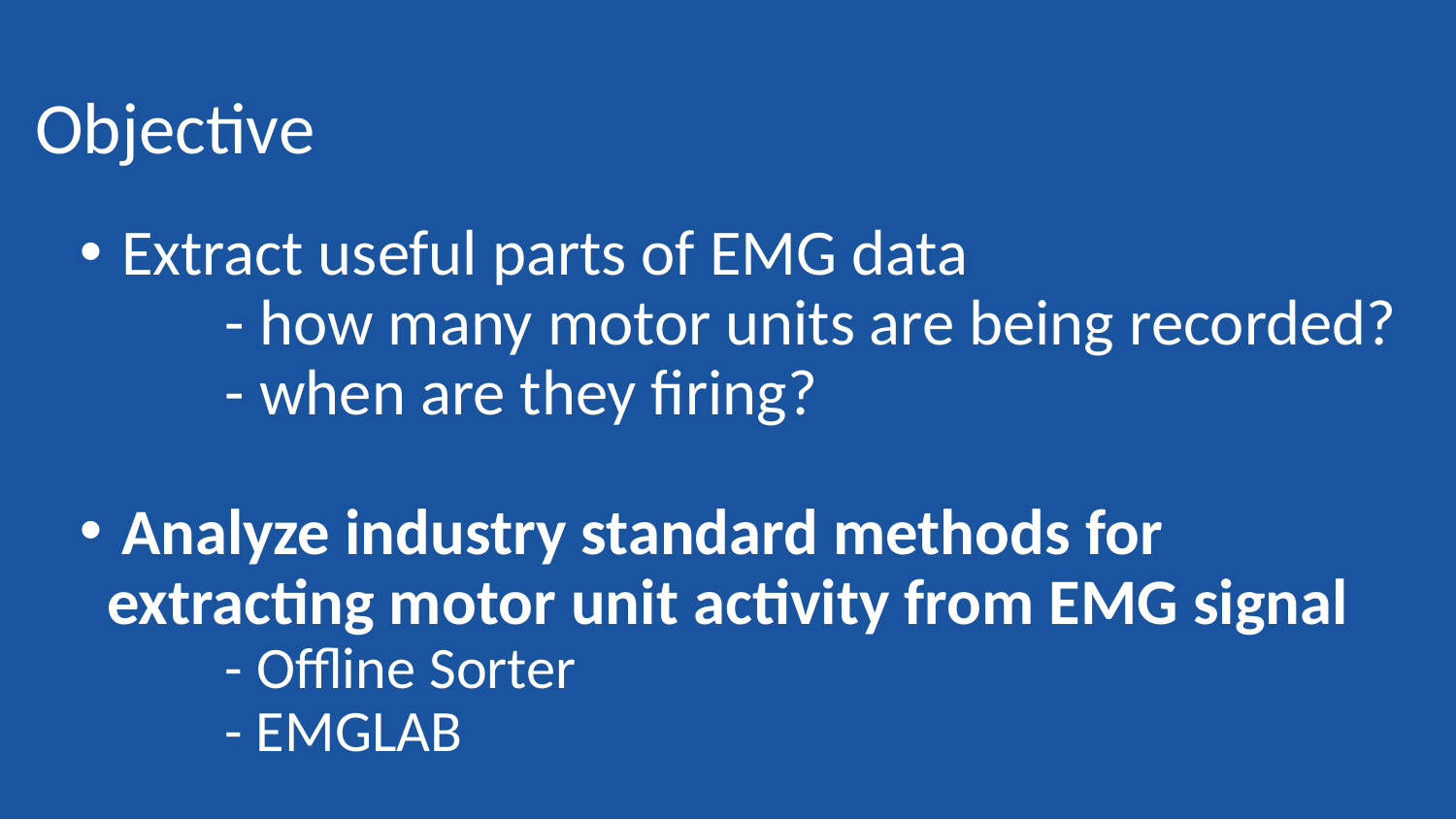

# Objective
 Extract useful parts of EMG data
	- how many motor units are being recorded?
	- when are they firing?

 Analyze industry standard methods for extracting motor unit activity from EMG signal
	- Offline Sorter
	- EMGLAB